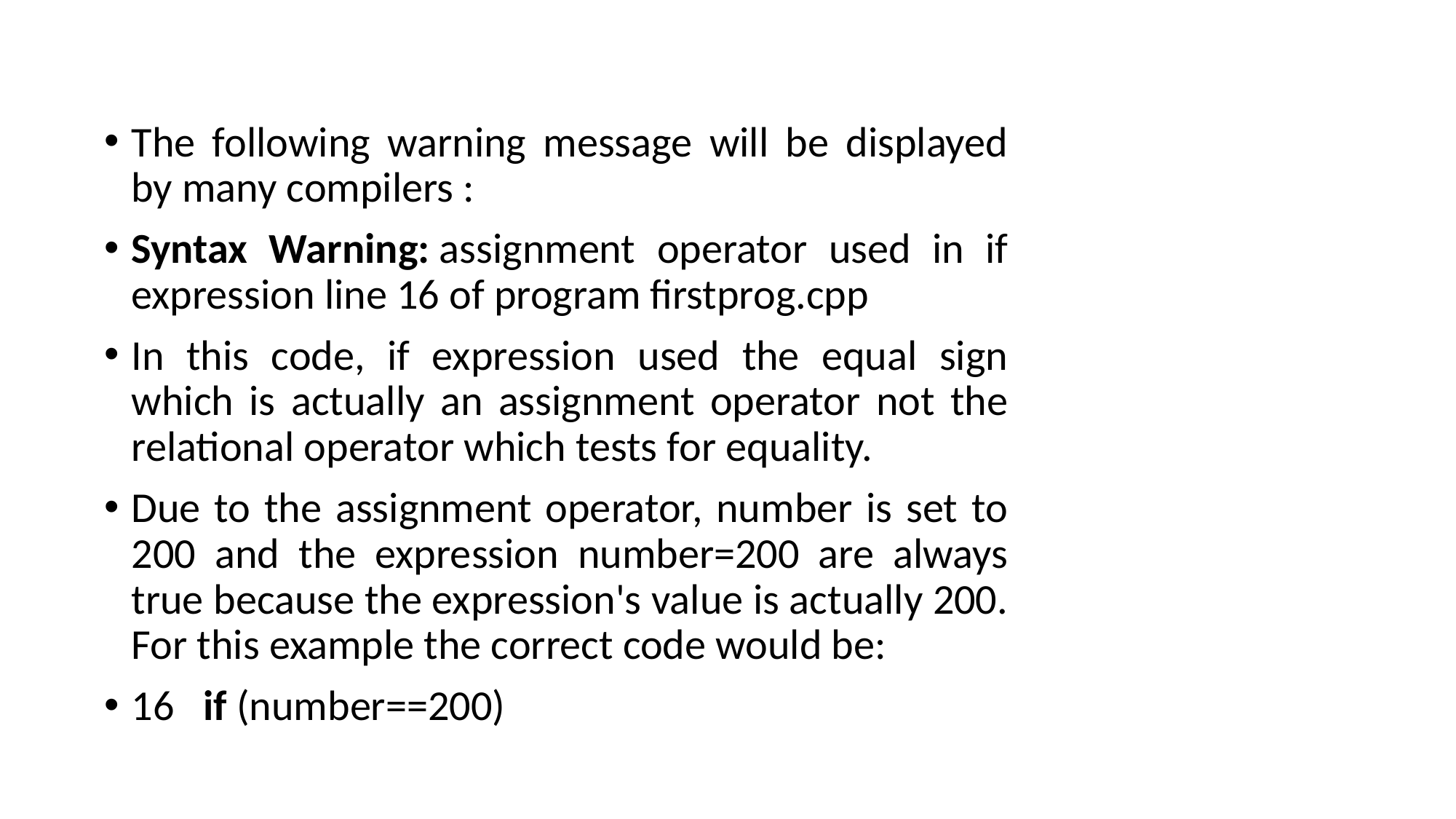

The following warning message will be displayed by many compilers :
Syntax Warning: assignment operator used in if expression line 16 of program firstprog.cpp
In this code, if expression used the equal sign which is actually an assignment operator not the relational operator which tests for equality.
Due to the assignment operator, number is set to 200 and the expression number=200 are always true because the expression's value is actually 200. For this example the correct code would be:
16   if (number==200)